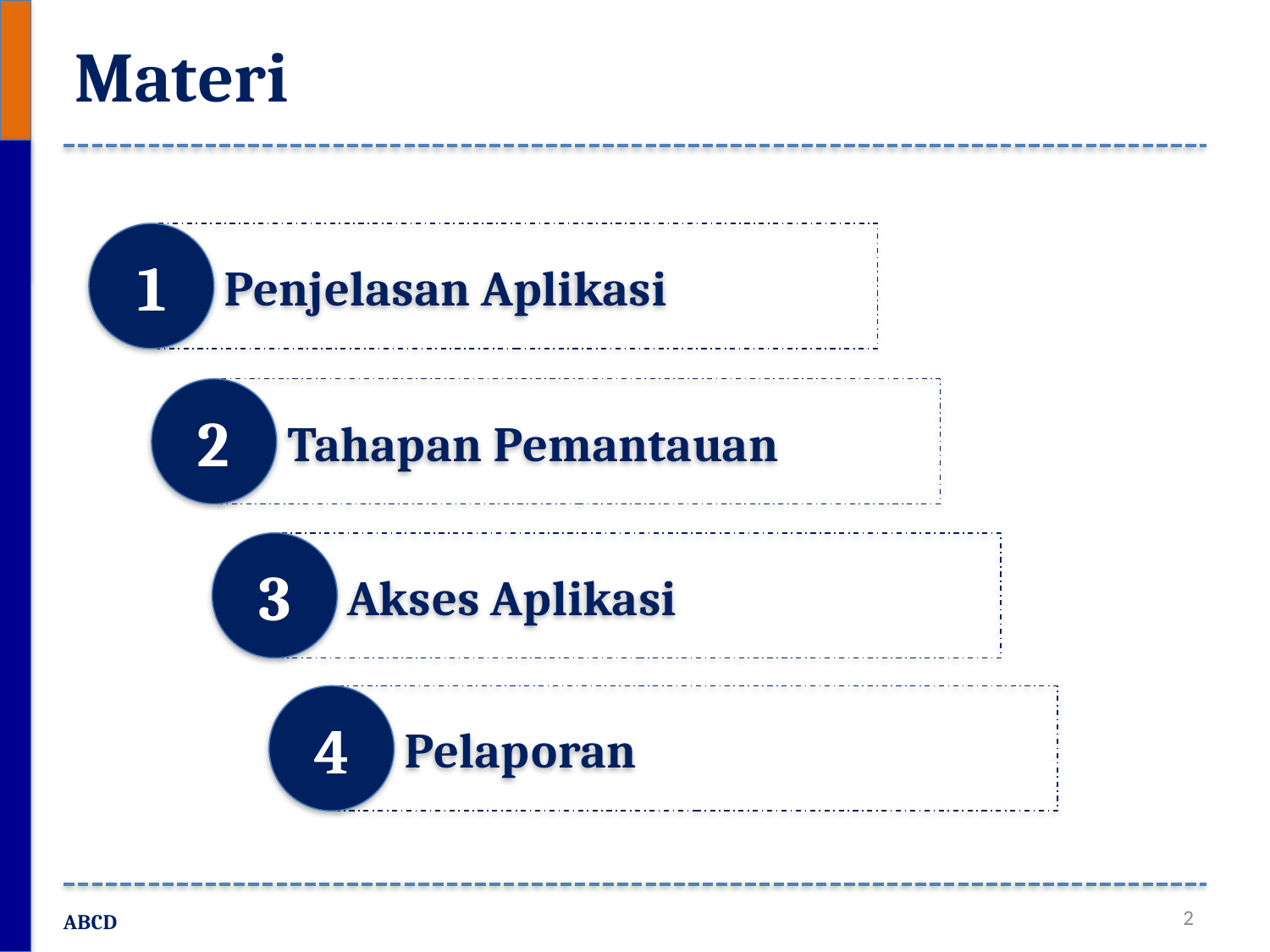

Materi
1
     Penjelasan Aplikasi
2
     Tahapan Pemantauan
3
     Akses Aplikasi
4
     Pelaporan
2